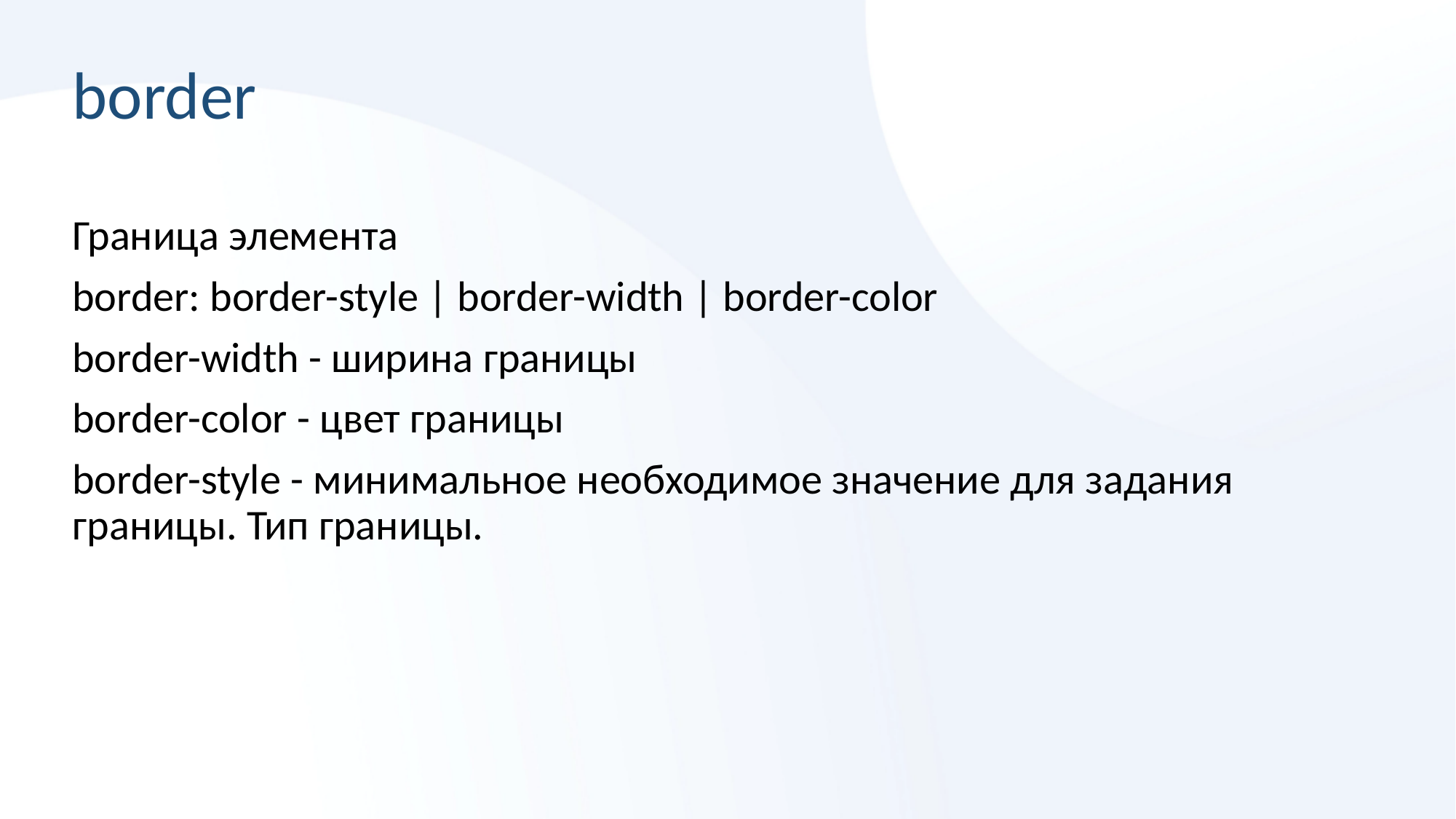

# border
Граница элемента
border: border-style | border-width | border-color
border-width - ширина границы
border-color - цвет границы
border-style - минимальное необходимое значение для задания границы. Тип границы.